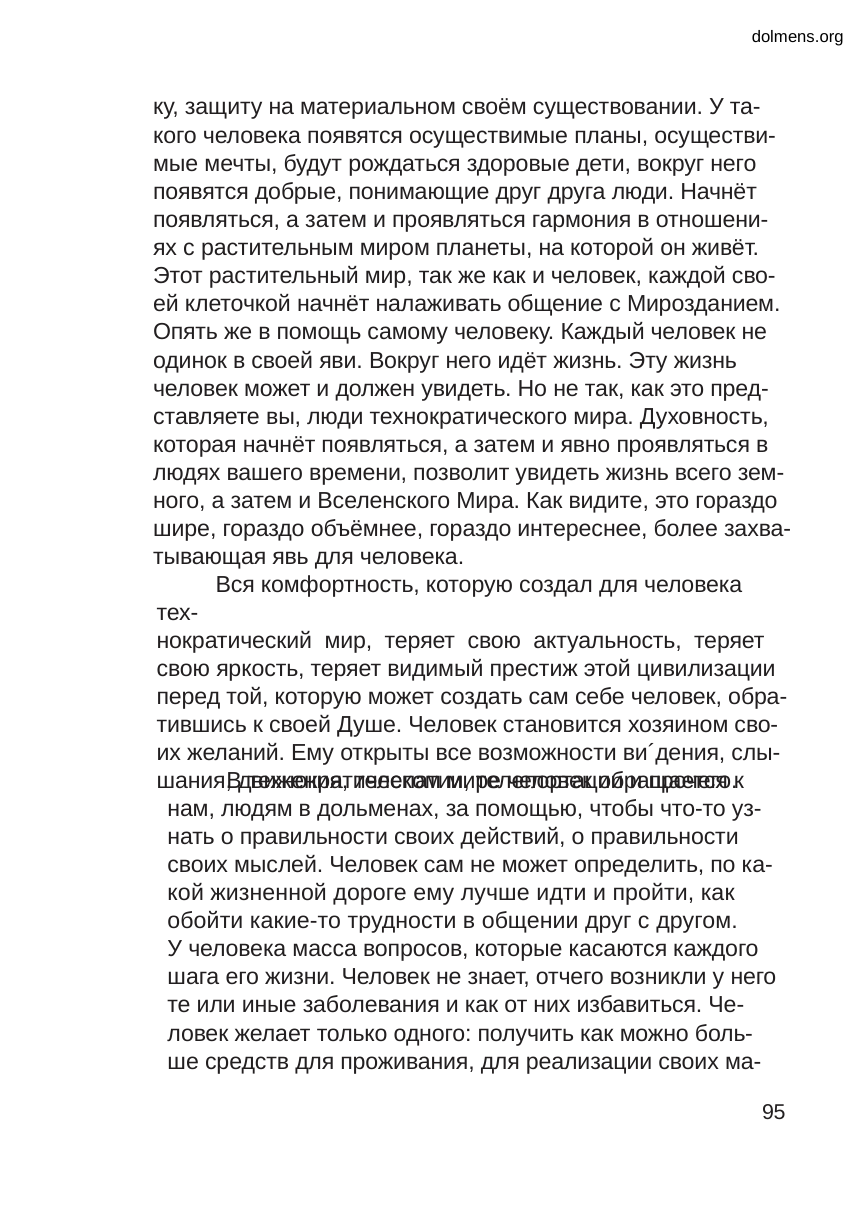

dolmens.org

ку, защиту на материальном своём существовании. У та-
кого человека появятся осуществимые планы, осуществи-
мые мечты, будут рождаться здоровые дети, вокруг него
появятся добрые, понимающие друг друга люди. Начнёт
появляться, а затем и проявляться гармония в отношени-
ях с растительным миром планеты, на которой он живёт.
Этот растительный мир, так же как и человек, каждой сво-
ей клеточкой начнёт налаживать общение с Мирозданием.
Опять же в помощь самому человеку. Каждый человек не
одинок в своей яви. Вокруг него идёт жизнь. Эту жизнь
человек может и должен увидеть. Но не так, как это пред-
ставляете вы, люди технократического мира. Духовность,
которая начнёт появляться, а затем и явно проявляться в
людях вашего времени, позволит увидеть жизнь всего зем-
ного, а затем и Вселенского Мира. Как видите, это гораздо
шире, гораздо объёмнее, гораздо интереснее, более захва-
тывающая явь для человека.

Вся комфортность, которую создал для человека тех-
нократический  мир,  теряет  свою  актуальность,  теряет
свою яркость, теряет видимый престиж этой цивилизации
перед той, которую может создать сам себе человек, обра-
тившись к своей Душе. Человек становится хозяином сво-
их желаний. Ему открыты все возможности ви´дения, слы-
шания, движения, телепатии, телепортации и прочего.

В технократическом мире человек обращается к
нам, людям в дольменах, за помощью, чтобы что-то уз-
нать о правильности своих действий, о правильности
своих мыслей. Человек сам не может определить, по ка-
кой жизненной дороге ему лучше идти и пройти, как
обойти какие-то трудности в общении друг с другом.
У человека масса вопросов, которые касаются каждого
шага его жизни. Человек не знает, отчего возникли у него
те или иные заболевания и как от них избавиться. Че-
ловек желает только одного: получить как можно боль-
ше средств для проживания, для реализации своих ма-

95